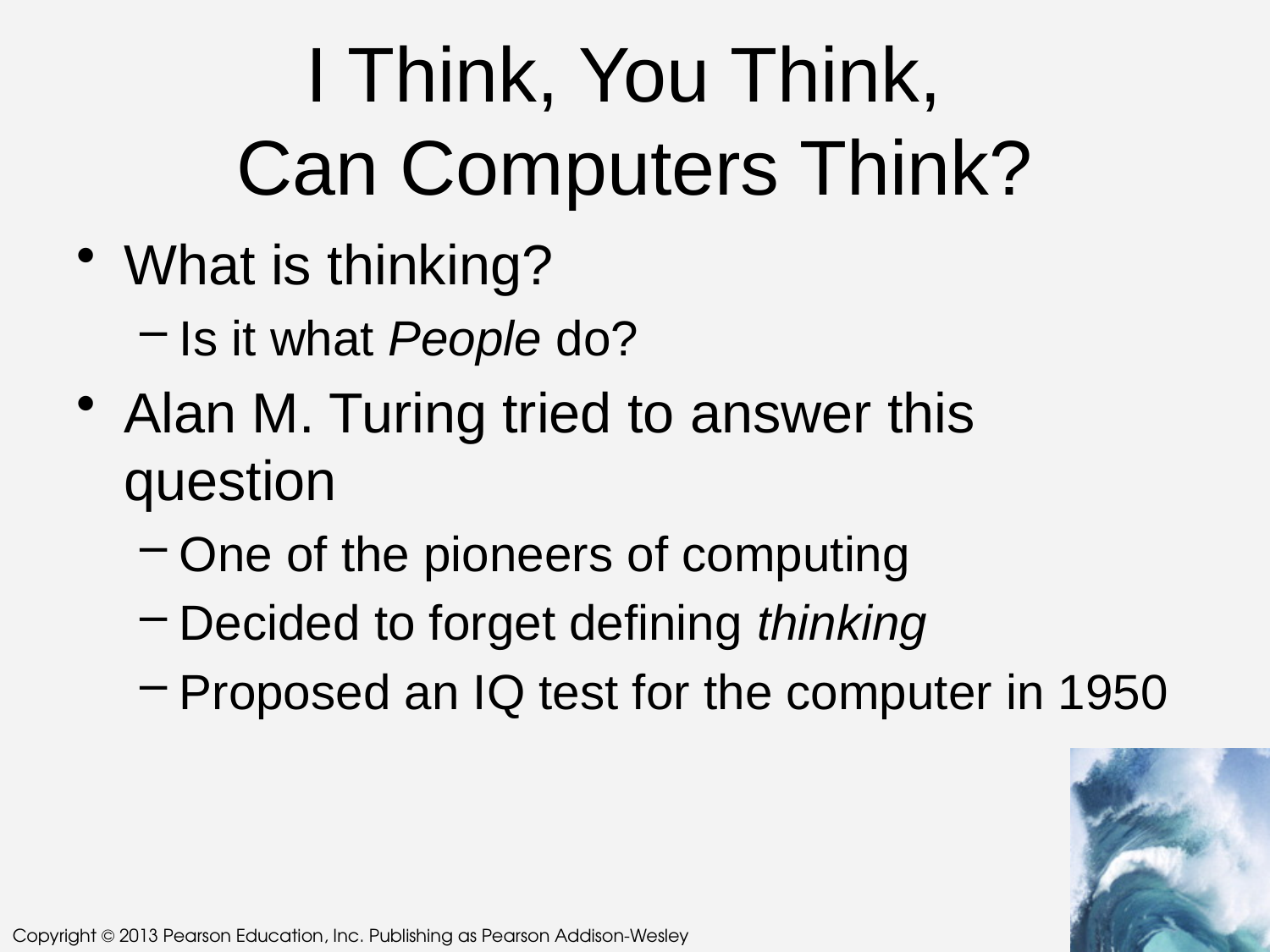

# I Think, You Think, Can Computers Think?
What is thinking?
Is it what People do?
Alan M. Turing tried to answer this question
One of the pioneers of computing
Decided to forget defining thinking
Proposed an IQ test for the computer in 1950